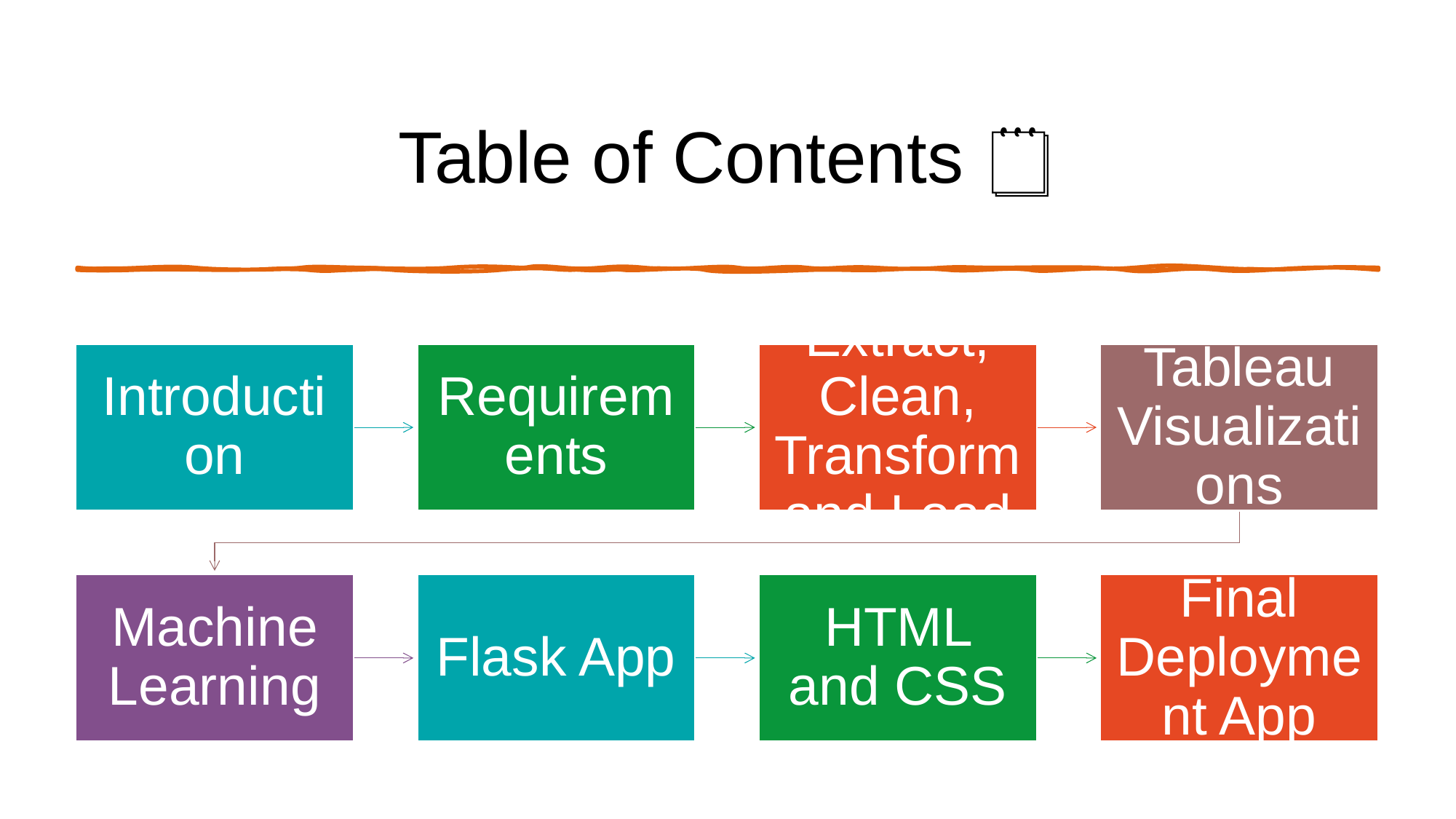

# Table of Contents 🗒️

Introduction

Requirements

Extract, Clean, Transform and Load

Tableau Visualizations

Machine Learning

Flask App

HTML and CSS
Final Deployment App
2